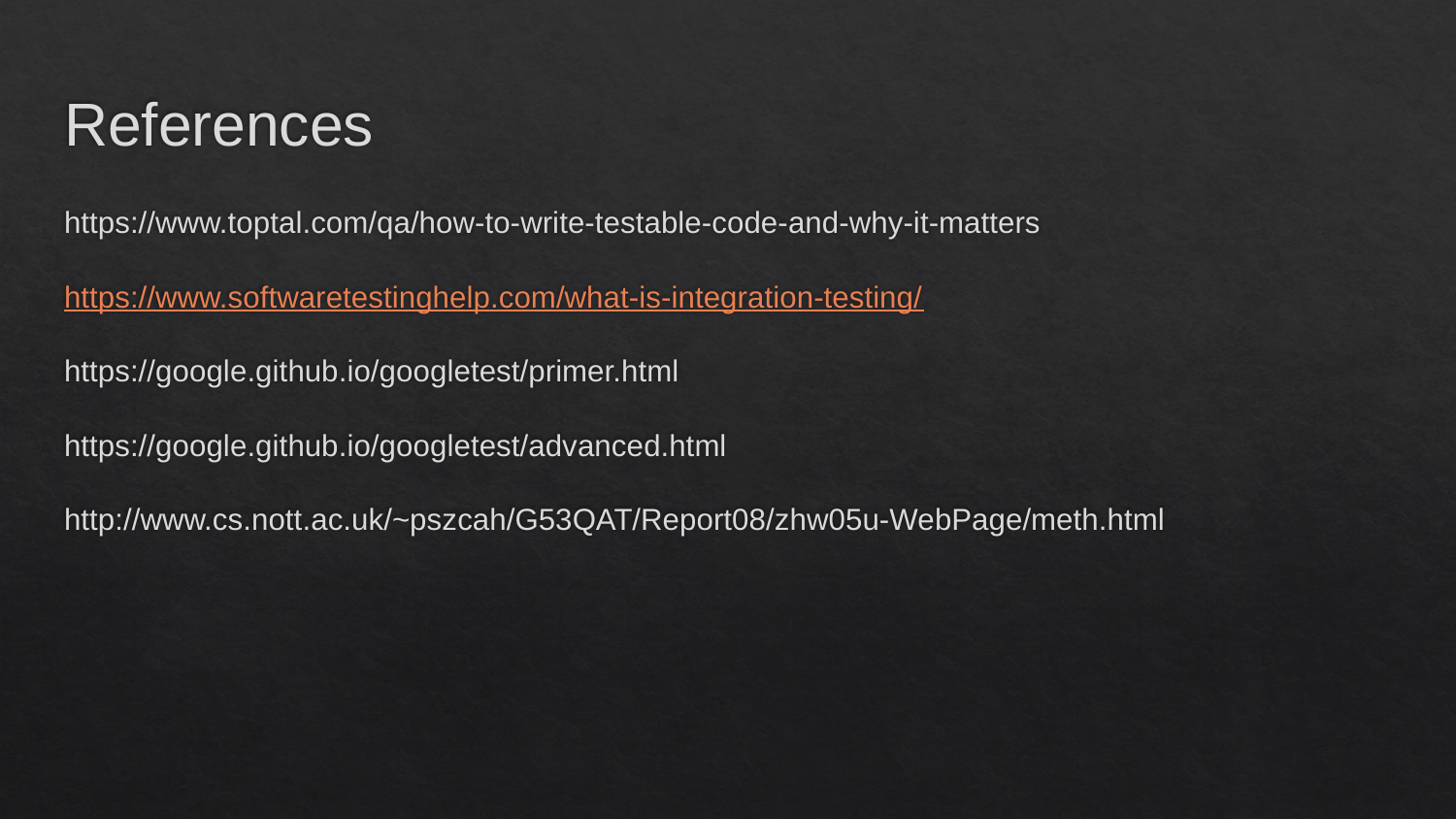

# References
https://www.toptal.com/qa/how-to-write-testable-code-and-why-it-matters
https://www.softwaretestinghelp.com/what-is-integration-testing/
https://google.github.io/googletest/primer.html
https://google.github.io/googletest/advanced.html
http://www.cs.nott.ac.uk/~pszcah/G53QAT/Report08/zhw05u-WebPage/meth.html